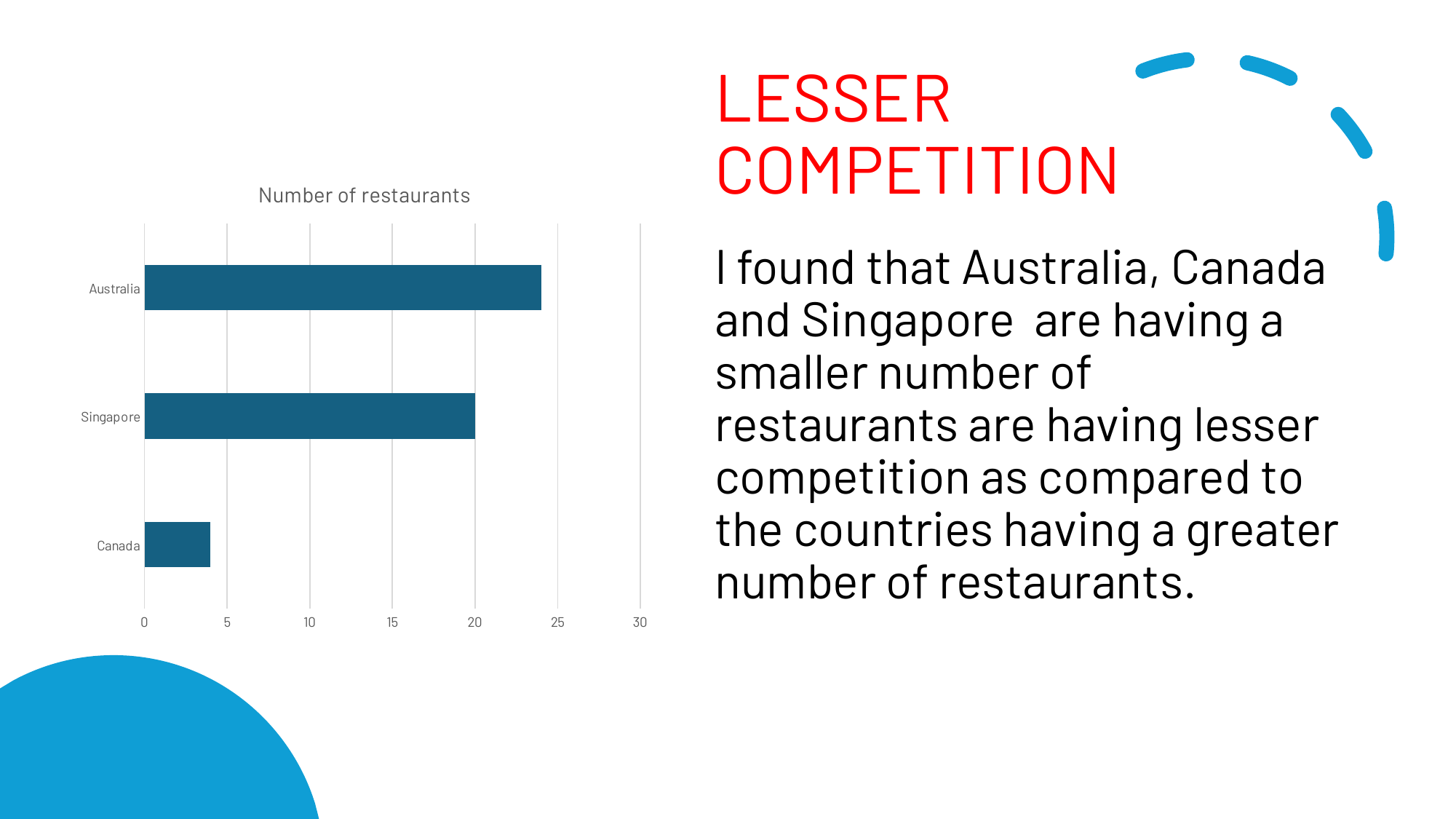

LESSER COMPETITION

### Chart:

| Category | Number of restaurants |
|---|---|
| Canada | 4.0 |
| Singapore | 20.0 |
| Australia | 24.0 |
I found that Australia, Canada and Singapore  are having a smaller number of restaurants are having lesser competition as compared to the countries having a greater number of restaurants.